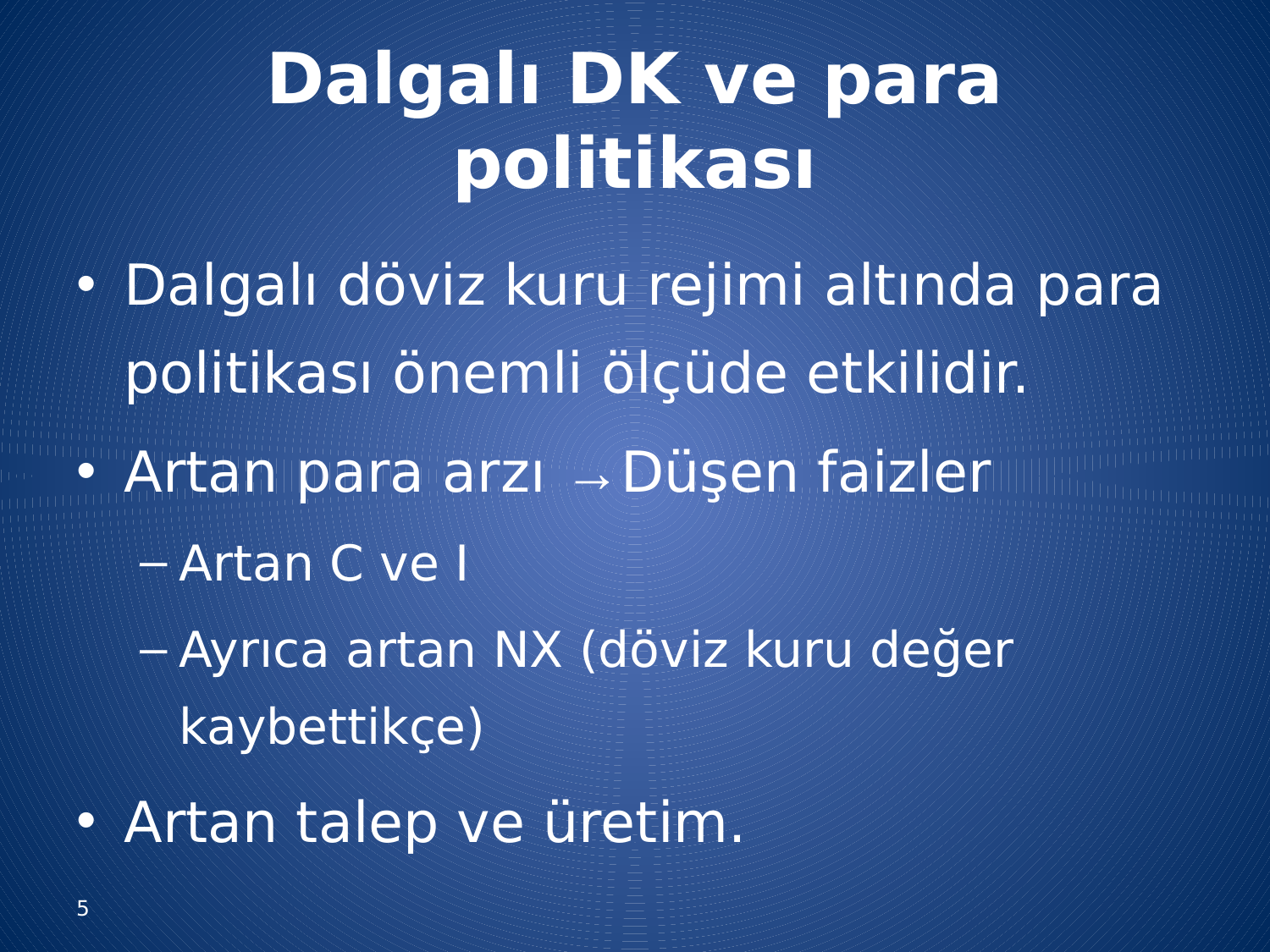

# Dalgalı DK ve para politikası
Dalgalı döviz kuru rejimi altında para politikası önemli ölçüde etkilidir.
Artan para arzı →Düşen faizler
Artan C ve I
Ayrıca artan NX (döviz kuru değer kaybettikçe)
Artan talep ve üretim.
5